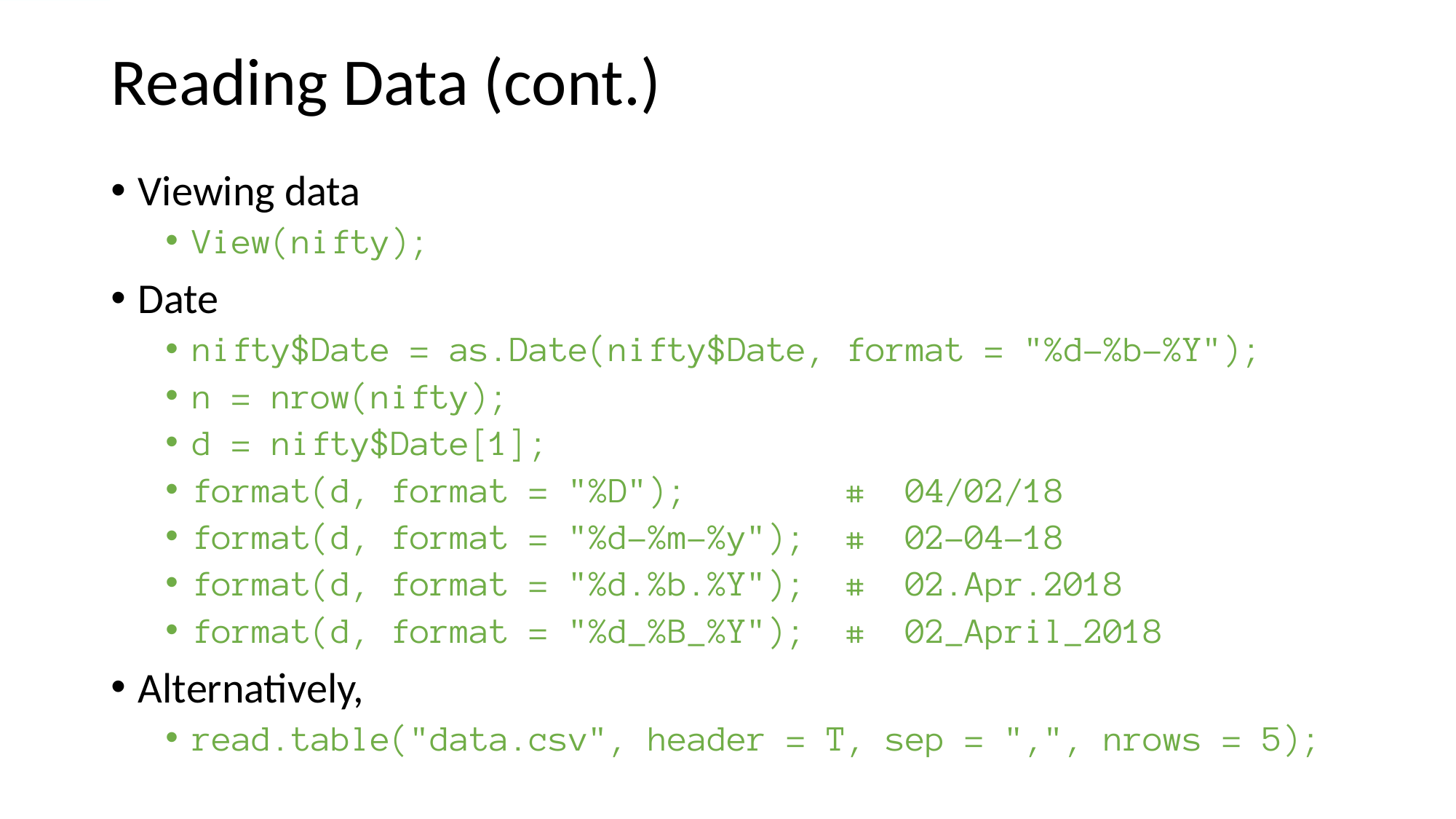

# Reading Data (cont.)
Viewing data
View(nifty);
Date
nifty$Date = as.Date(nifty$Date, format = "%d-%b-%Y");
n = nrow(nifty);
d = nifty$Date[1];
format(d, format = "%D");        #  04/02/18
format(d, format = "%d-%m-%y");  #  02-04-18
format(d, format = "%d.%b.%Y");  #  02.Apr.2018
format(d, format = "%d_%B_%Y");  #  02_April_2018
Alternatively,
read.table("data.csv", header = T, sep = ",", nrows = 5);